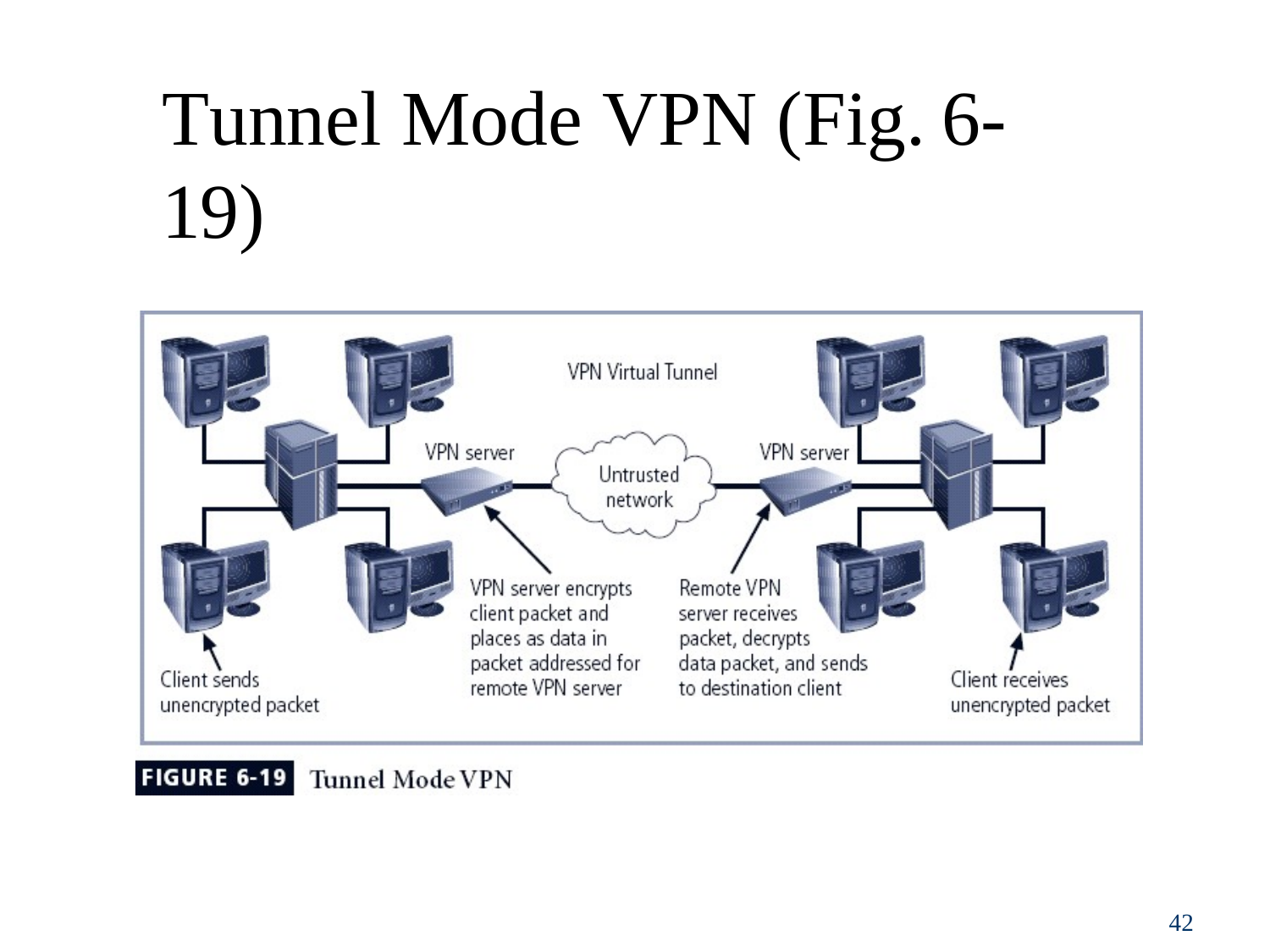

# Tunnel Mode VPN (Fig.	6-19)

42